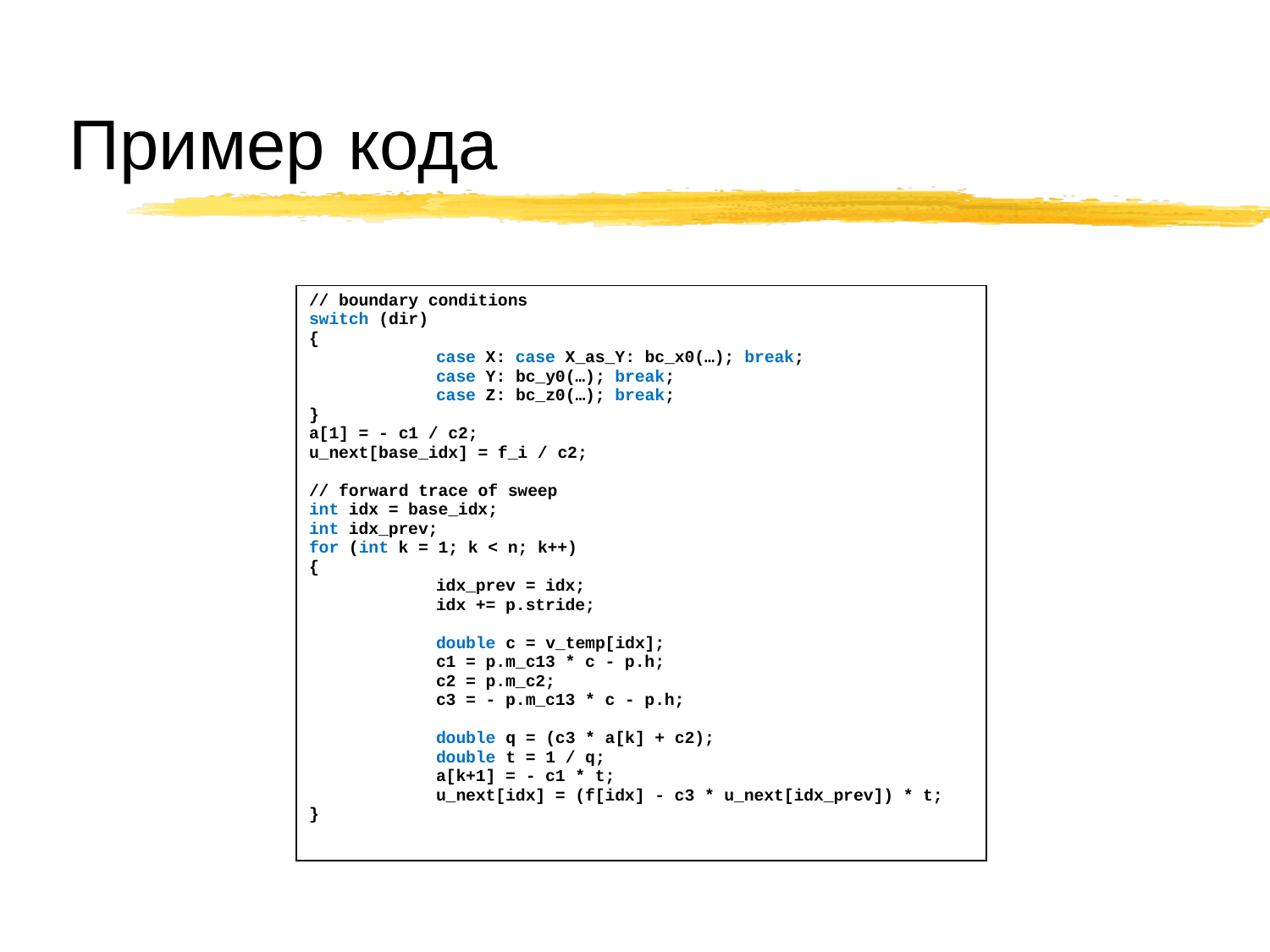

# Пример кода
| // boundary conditions switch (dir) { case X: case X\_as\_Y: bc\_x0(…); break; case Y: bc\_y0(…); break; case Z: bc\_z0(…); break; } a[1] = - c1 / c2; u\_next[base\_idx] = f\_i / c2; // forward trace of sweep int idx = base\_idx; int idx\_prev; for (int k = 1; k < n; k++) { idx\_prev = idx; idx += p.stride; double c = v\_temp[idx]; c1 = p.m\_c13 \* c - p.h; c2 = p.m\_c2; c3 = - p.m\_c13 \* c - p.h; double q = (c3 \* a[k] + c2); double t = 1 / q; a[k+1] = - c1 \* t; u\_next[idx] = (f[idx] - c3 \* u\_next[idx\_prev]) \* t; } |
| --- |